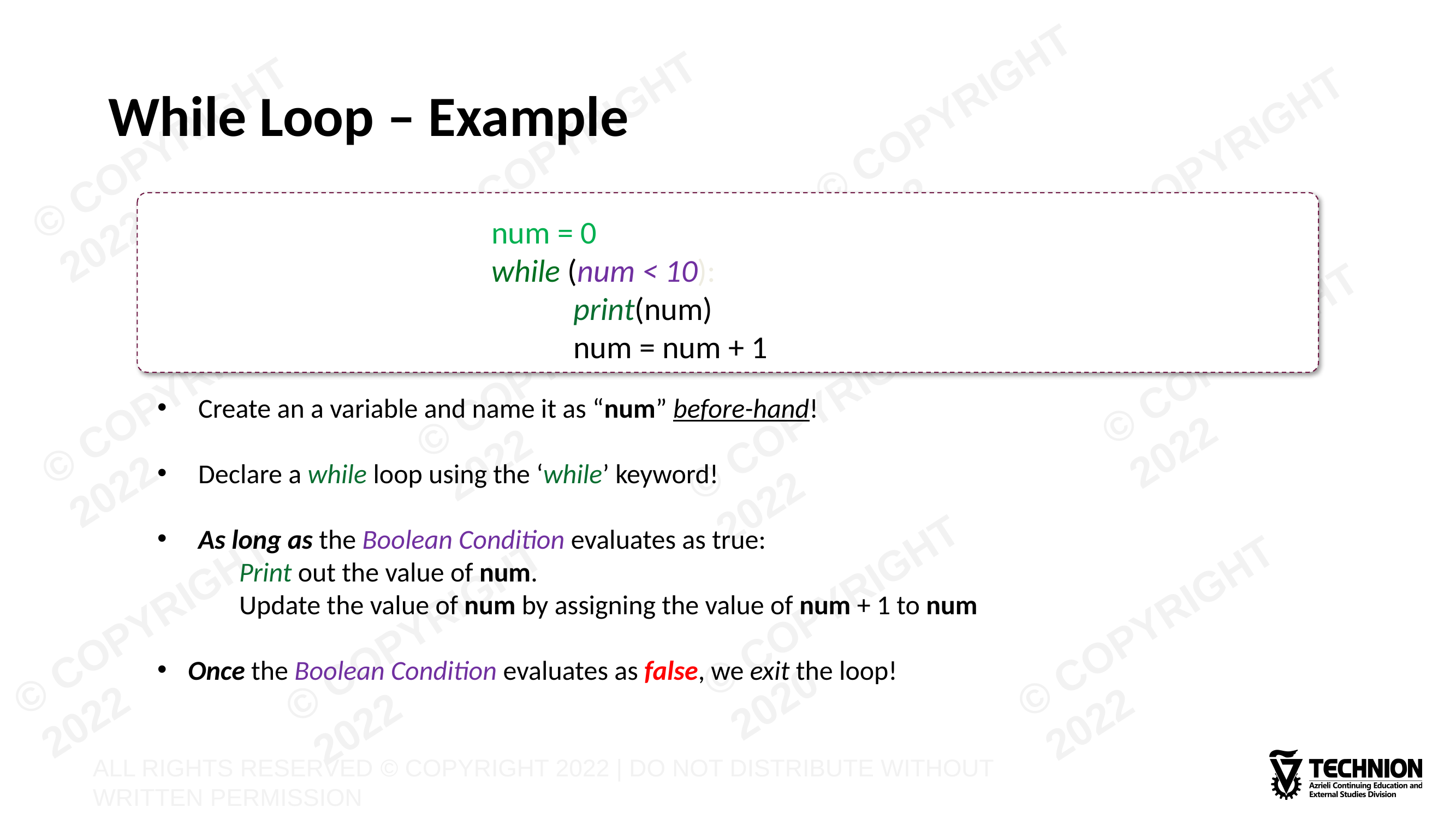

# While Loop – Example

num = 0
while (num < 10):
	print(num)
	num = num + 1
Create an a variable and name it as “num” before-hand!

Declare a while loop using the ‘while’ keyword!

As long as the Boolean Condition evaluates as true:
	Print out the value of num.
	Update the value of num by assigning the value of num + 1 to num

Once the Boolean Condition evaluates as false, we exit the loop!